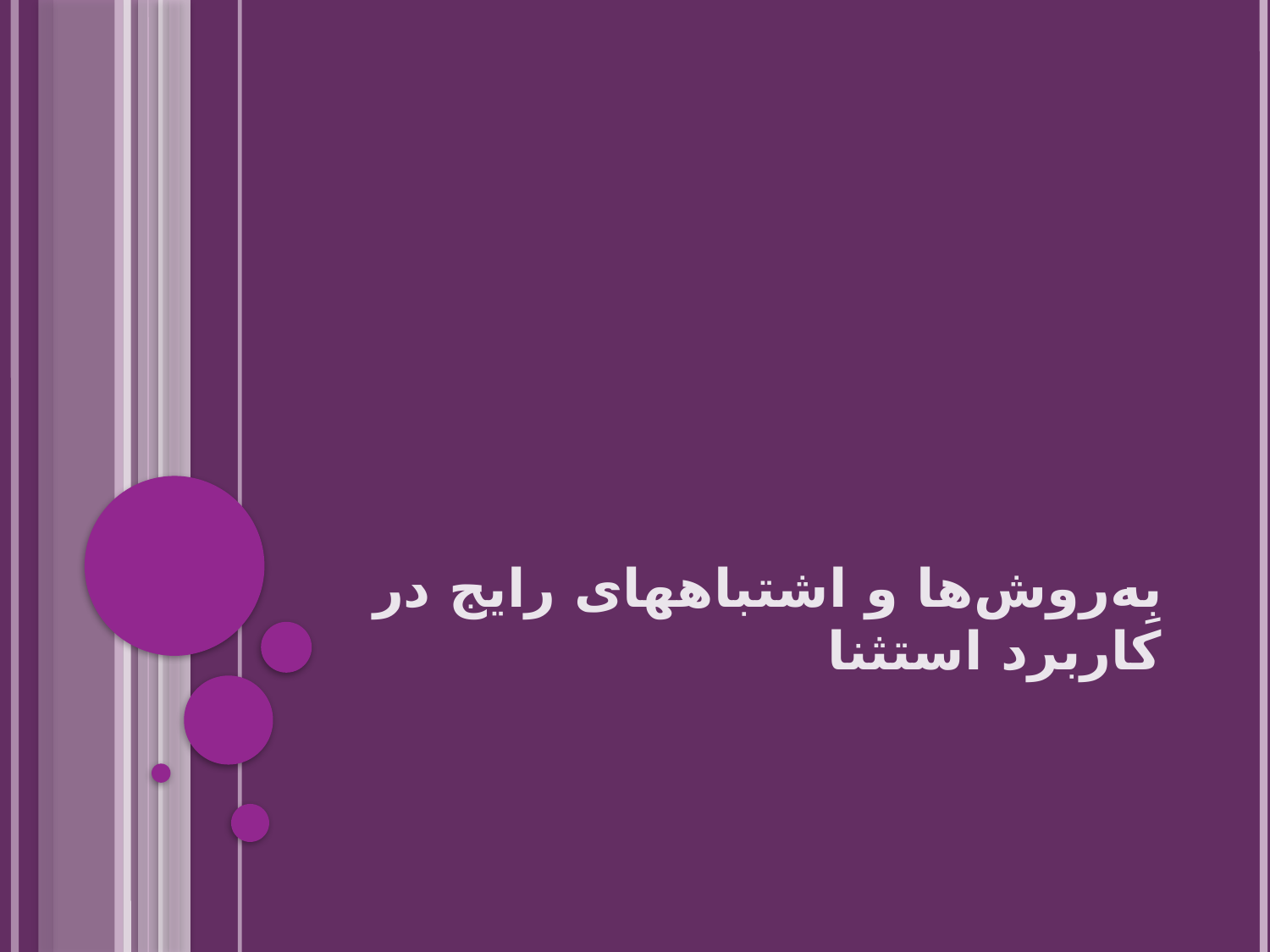

# بِه‌روش‌ها و اشتباههای رایج در کاربرد استثنا